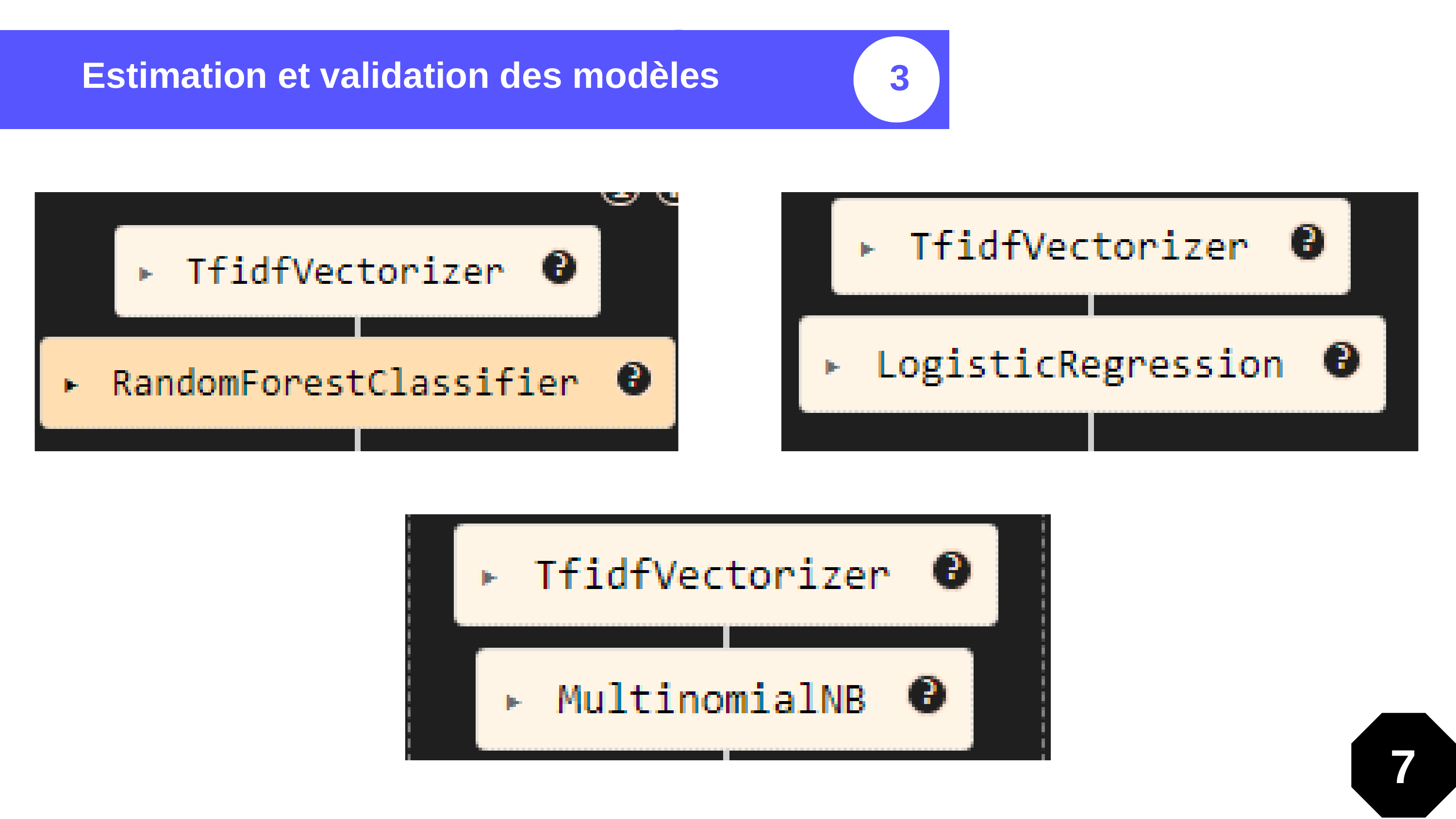

Estimation et validation des modèles
3

7